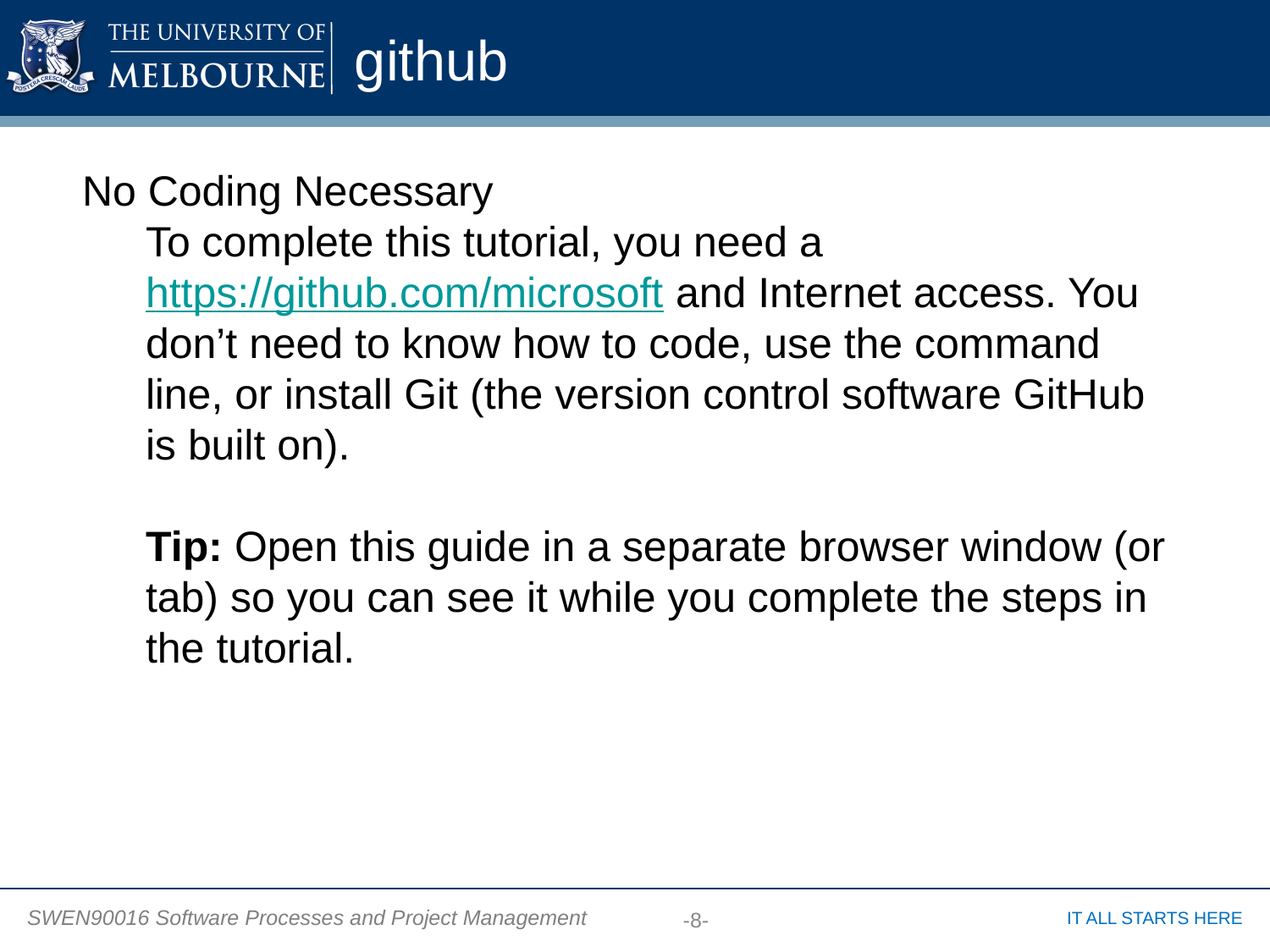

# github
No Coding Necessary
To complete this tutorial, you need a https://github.com/microsoft and Internet access. You don’t need to know how to code, use the command line, or install Git (the version control software GitHub is built on).

Tip: Open this guide in a separate browser window (or tab) so you can see it while you complete the steps in the tutorial.

-8-